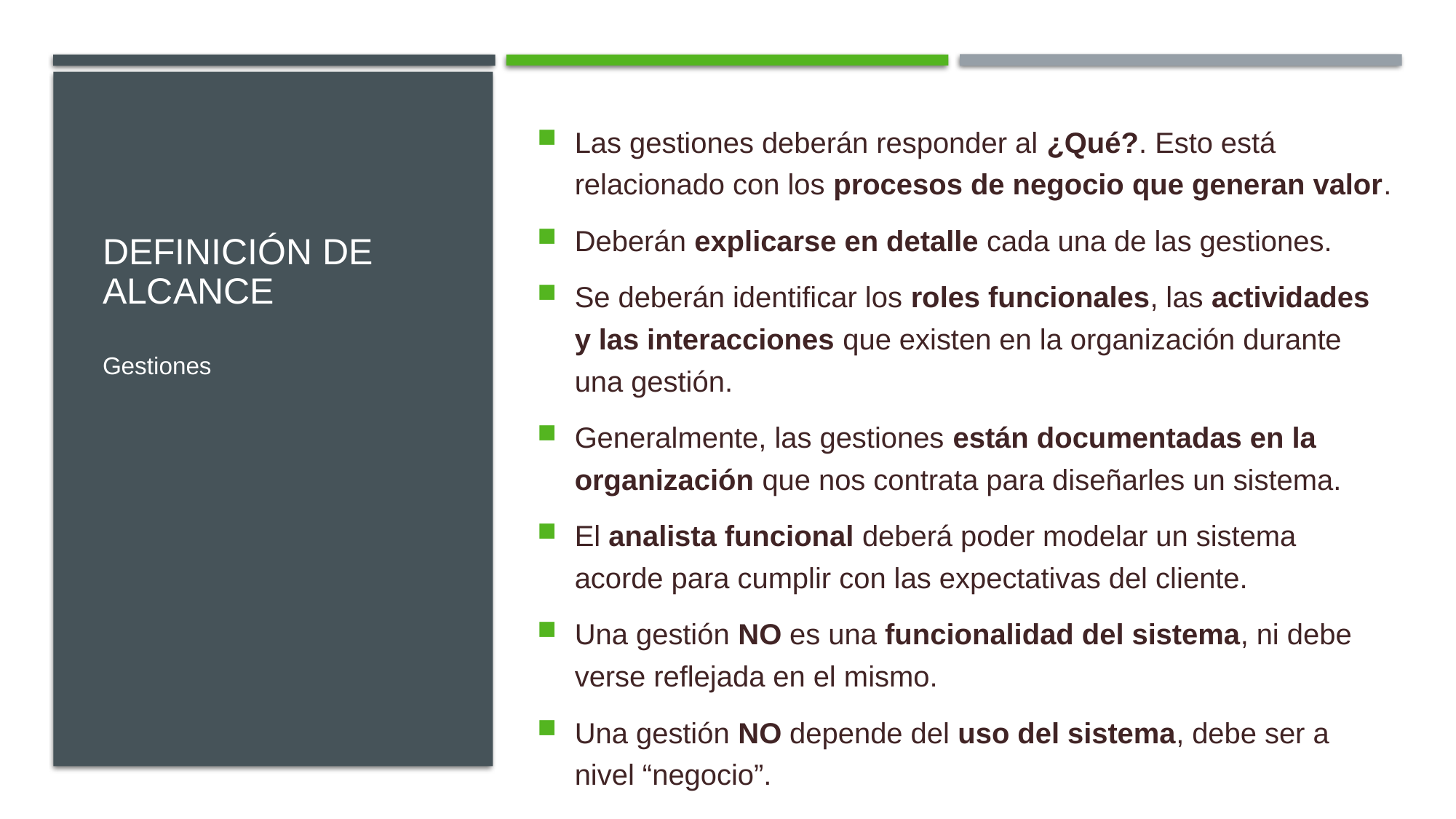

# Definición de alcance
Las gestiones deberán responder al ¿Qué?. Esto está relacionado con los procesos de negocio que generan valor.
Deberán explicarse en detalle cada una de las gestiones.
Se deberán identificar los roles funcionales, las actividades y las interacciones que existen en la organización durante una gestión.
Generalmente, las gestiones están documentadas en la organización que nos contrata para diseñarles un sistema.
El analista funcional deberá poder modelar un sistema acorde para cumplir con las expectativas del cliente.
Una gestión NO es una funcionalidad del sistema, ni debe verse reflejada en el mismo.
Una gestión NO depende del uso del sistema, debe ser a nivel “negocio”.

Gestiones